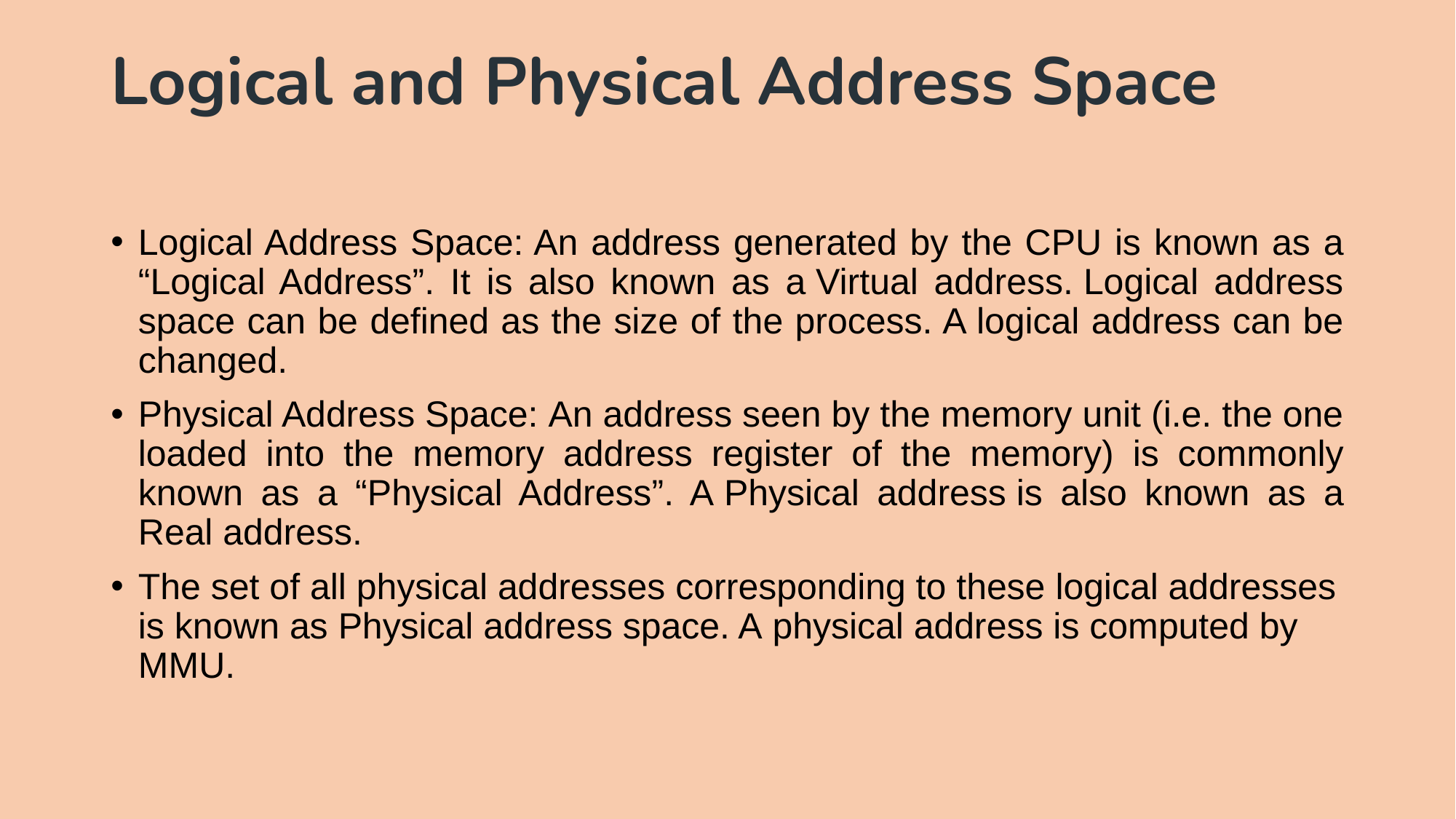

# Logical and Physical Address Space
Logical Address Space: An address generated by the CPU is known as a “Logical Address”. It is also known as a Virtual address. Logical address space can be defined as the size of the process. A logical address can be changed.
Physical Address Space: An address seen by the memory unit (i.e. the one loaded into the memory address register of the memory) is commonly known as a “Physical Address”. A Physical address is also known as a Real address.
The set of all physical addresses corresponding to these logical addresses is known as Physical address space. A physical address is computed by MMU.